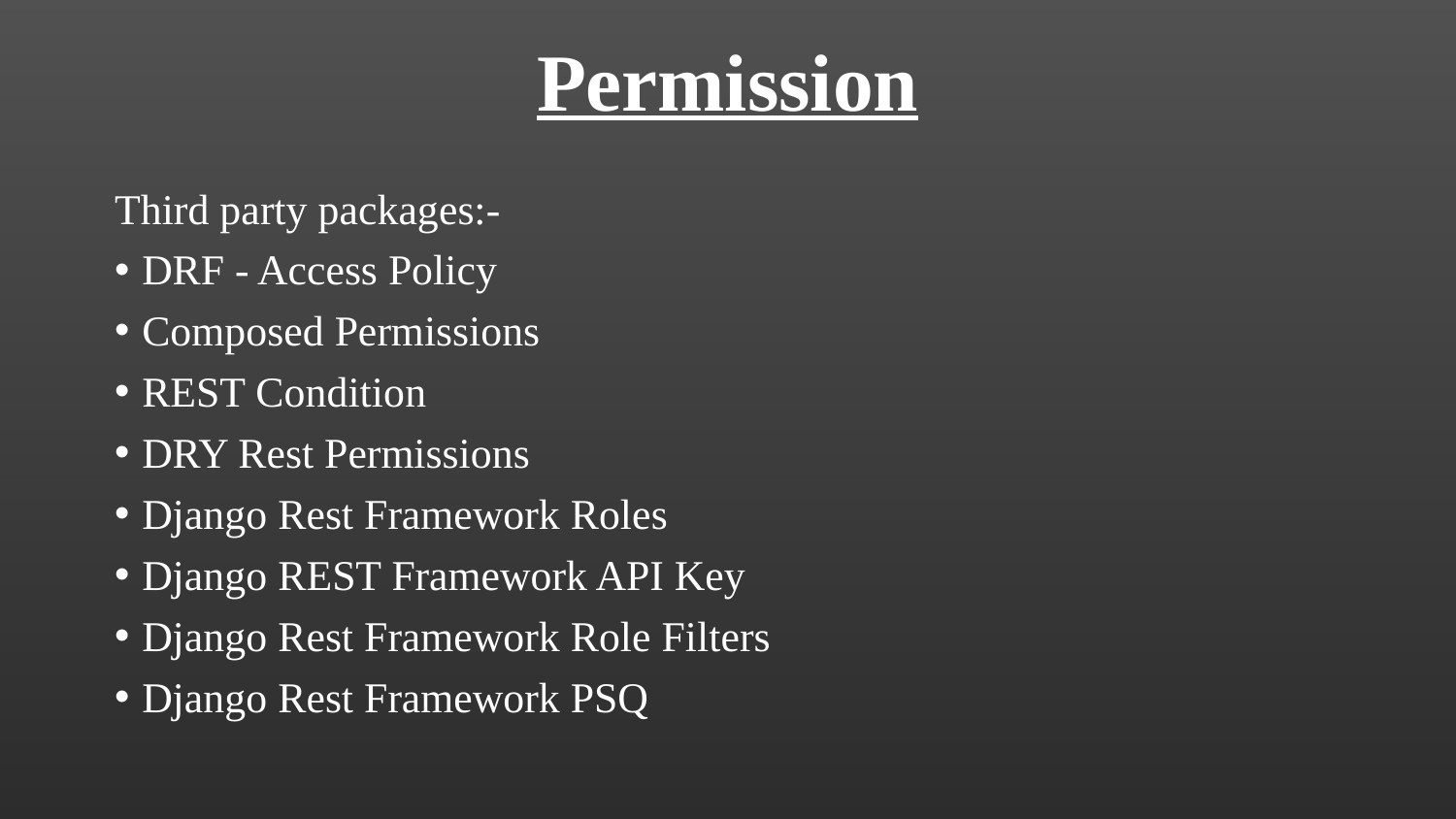

# Permission
Third party packages:-
DRF - Access Policy
Composed Permissions
REST Condition
DRY Rest Permissions
Django Rest Framework Roles
Django REST Framework API Key
Django Rest Framework Role Filters
Django Rest Framework PSQ